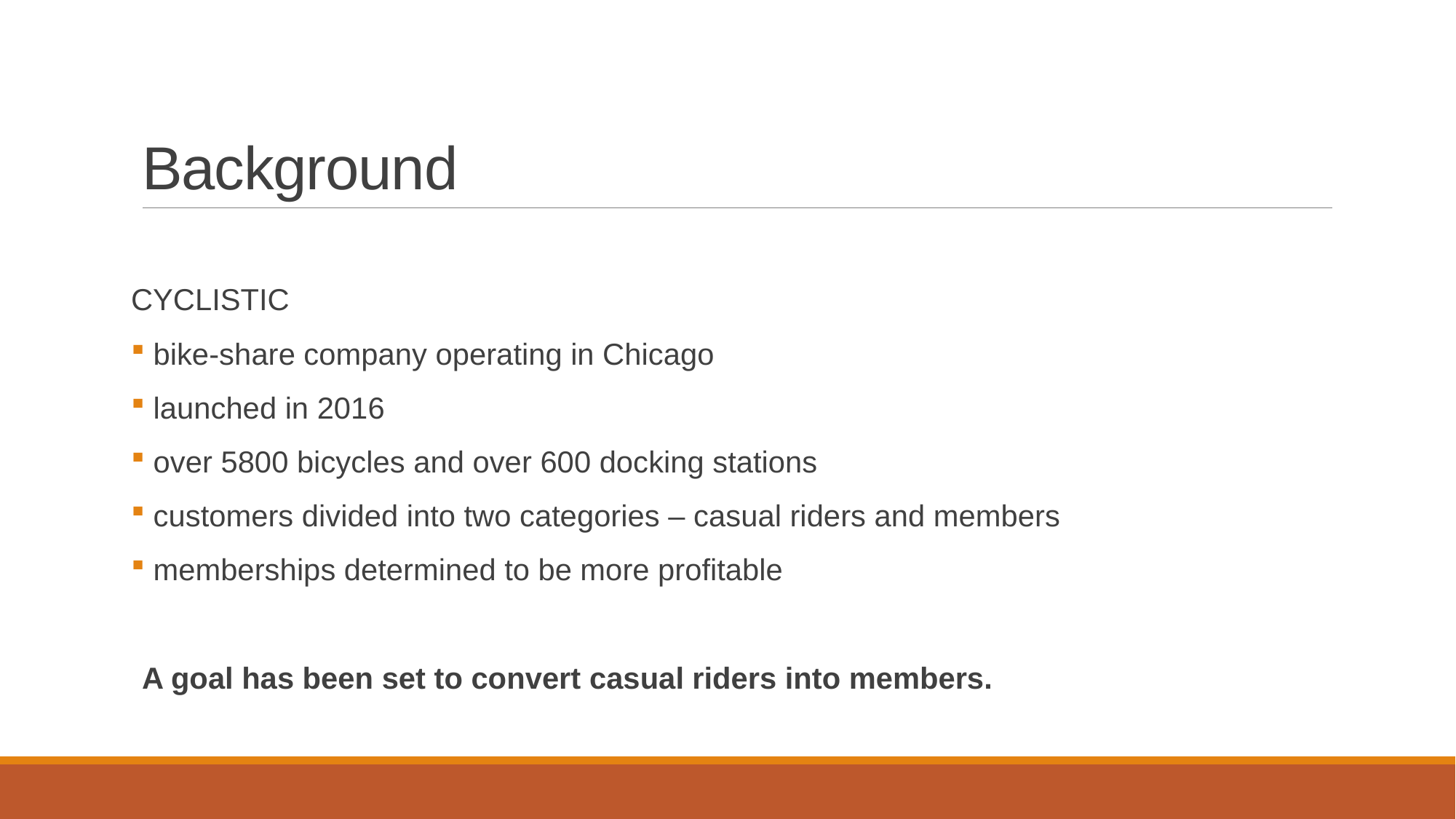

# Background

CYCLISTIC
 bike-share company operating in Chicago
 launched in 2016
 over 5800 bicycles and over 600 docking stations
 customers divided into two categories – casual riders and members
 memberships determined to be more profitable

A goal has been set to convert casual riders into members.